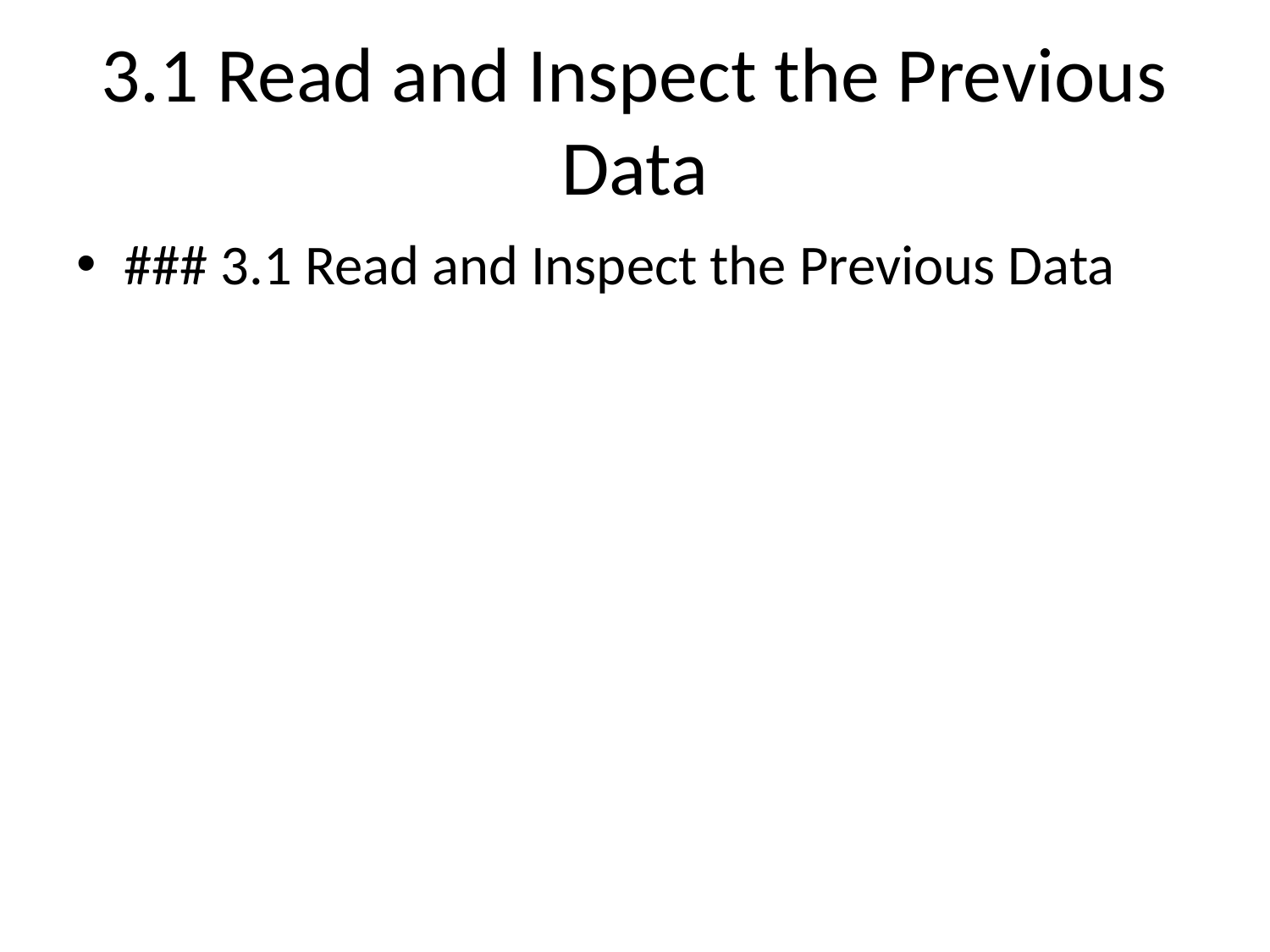

# 3.1 Read and Inspect the Previous Data
### 3.1 Read and Inspect the Previous Data